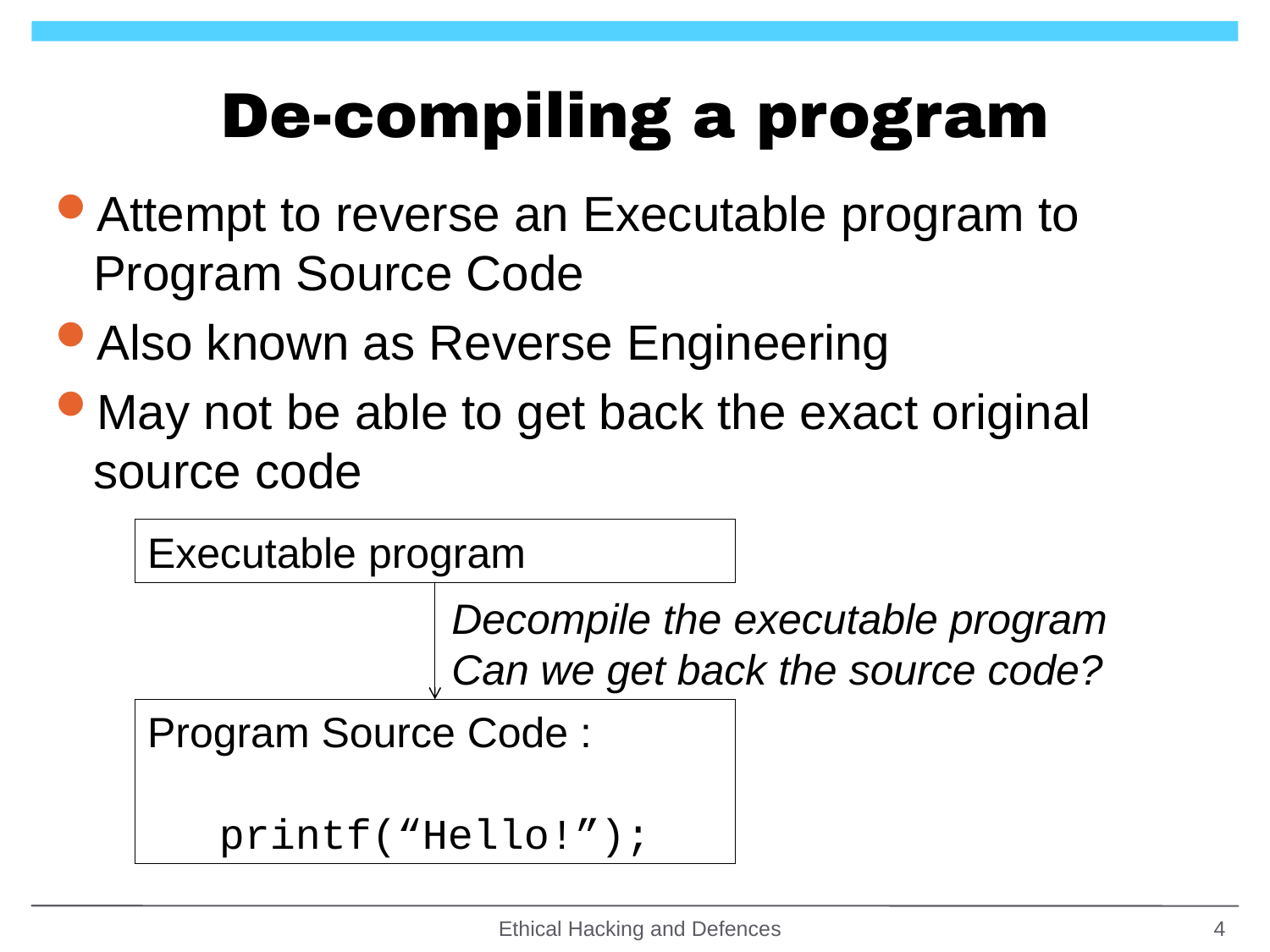

# De-compiling a program
Attempt to reverse an Executable program to Program Source Code
Also known as Reverse Engineering
May not be able to get back the exact original source code

Executable program
Decompile the executable program
Can we get back the source code?
Program Source Code :

printf(“Hello!”);
Ethical Hacking and Defences
4